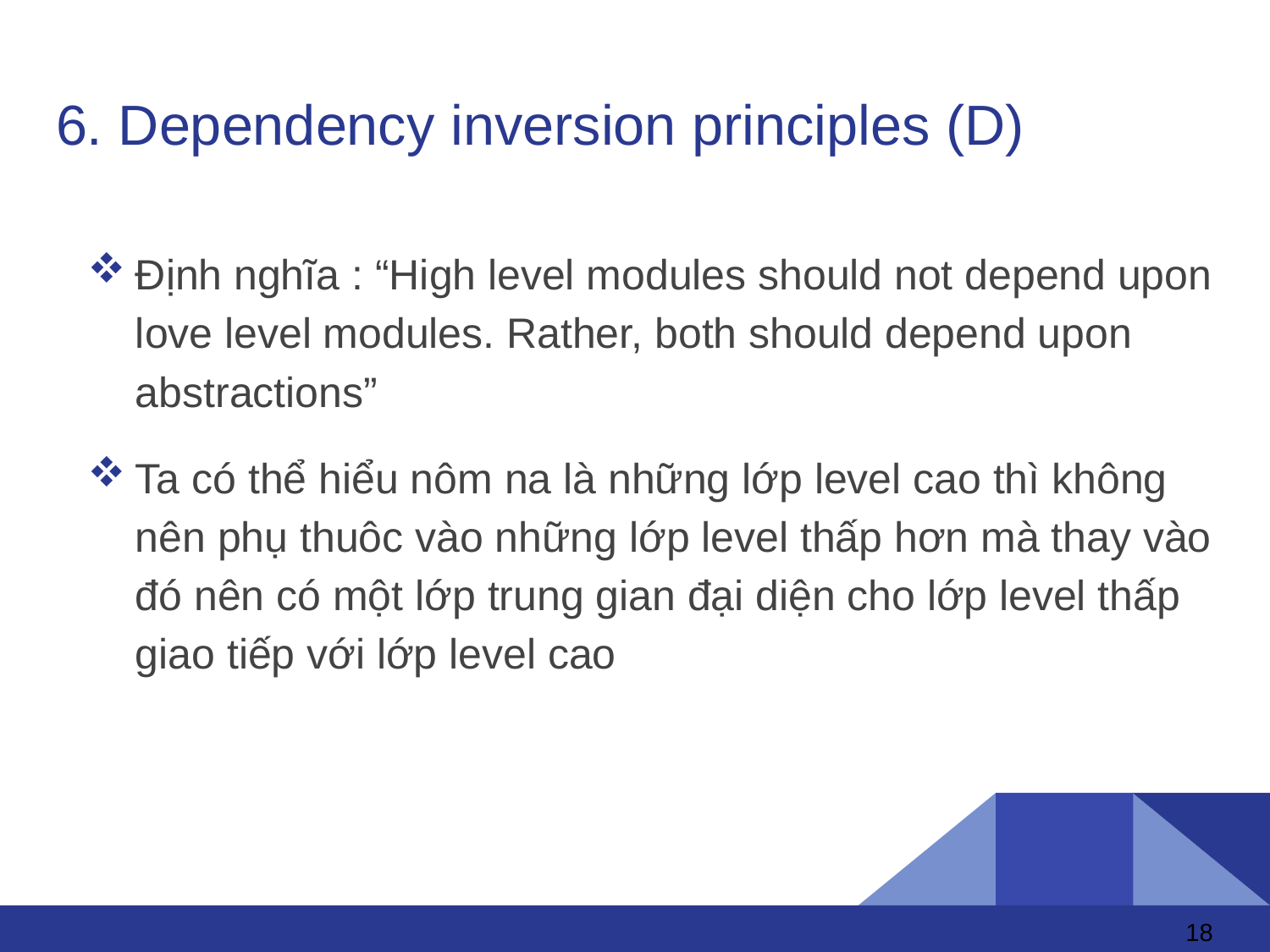

# 6. Dependency inversion principles (D)

Định nghĩa : “High level modules should not depend upon love level modules. Rather, both should depend upon abstractions”
Ta có thể hiểu nôm na là những lớp level cao thì không nên phụ thuôc vào những lớp level thấp hơn mà thay vào đó nên có một lớp trung gian đại diện cho lớp level thấp giao tiếp với lớp level cao

18